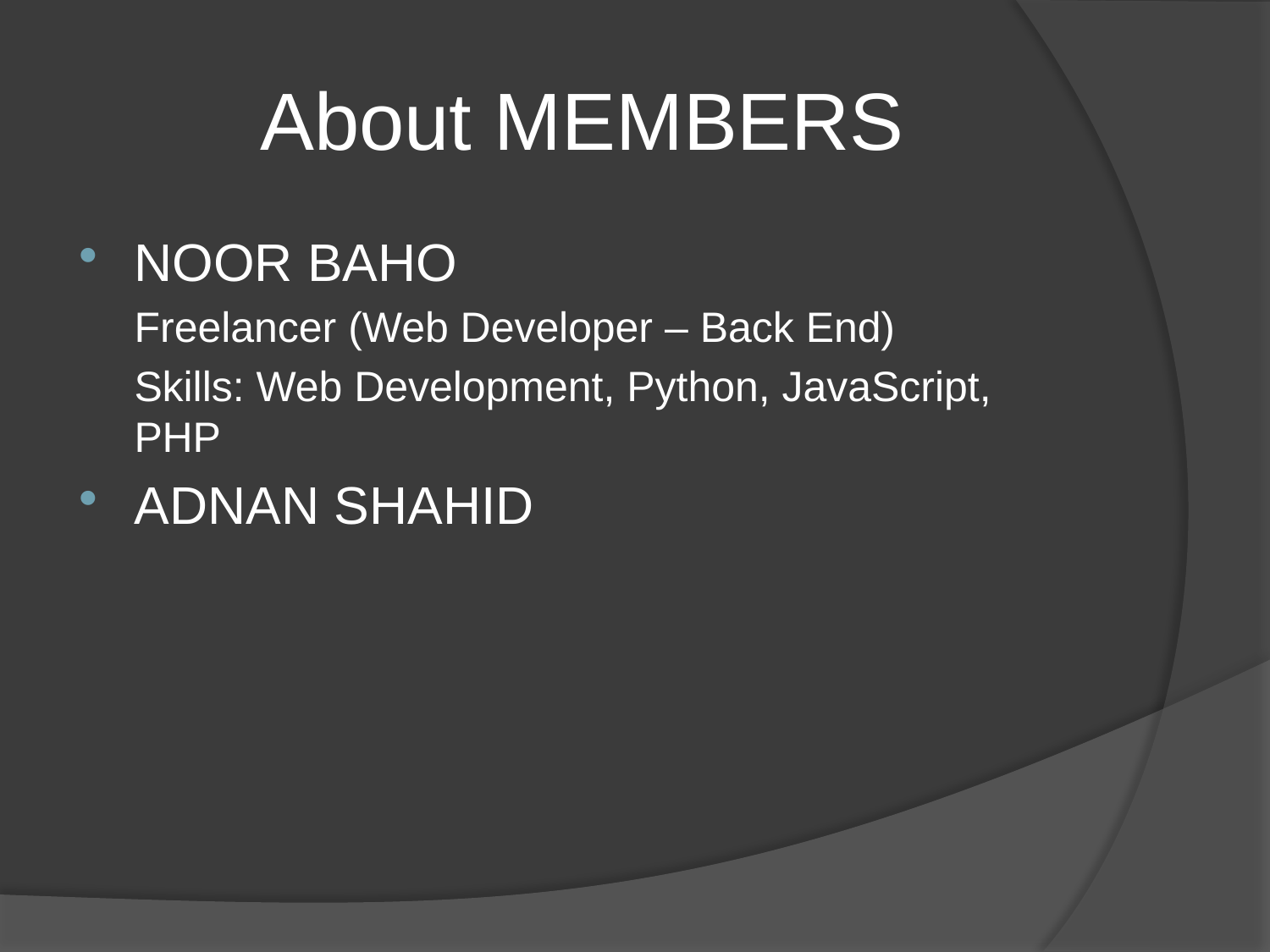

# About MEMBERS
NOOR BAHO
	Freelancer (Web Developer – Back End)
	Skills: Web Development, Python, JavaScript, PHP
ADNAN SHAHID